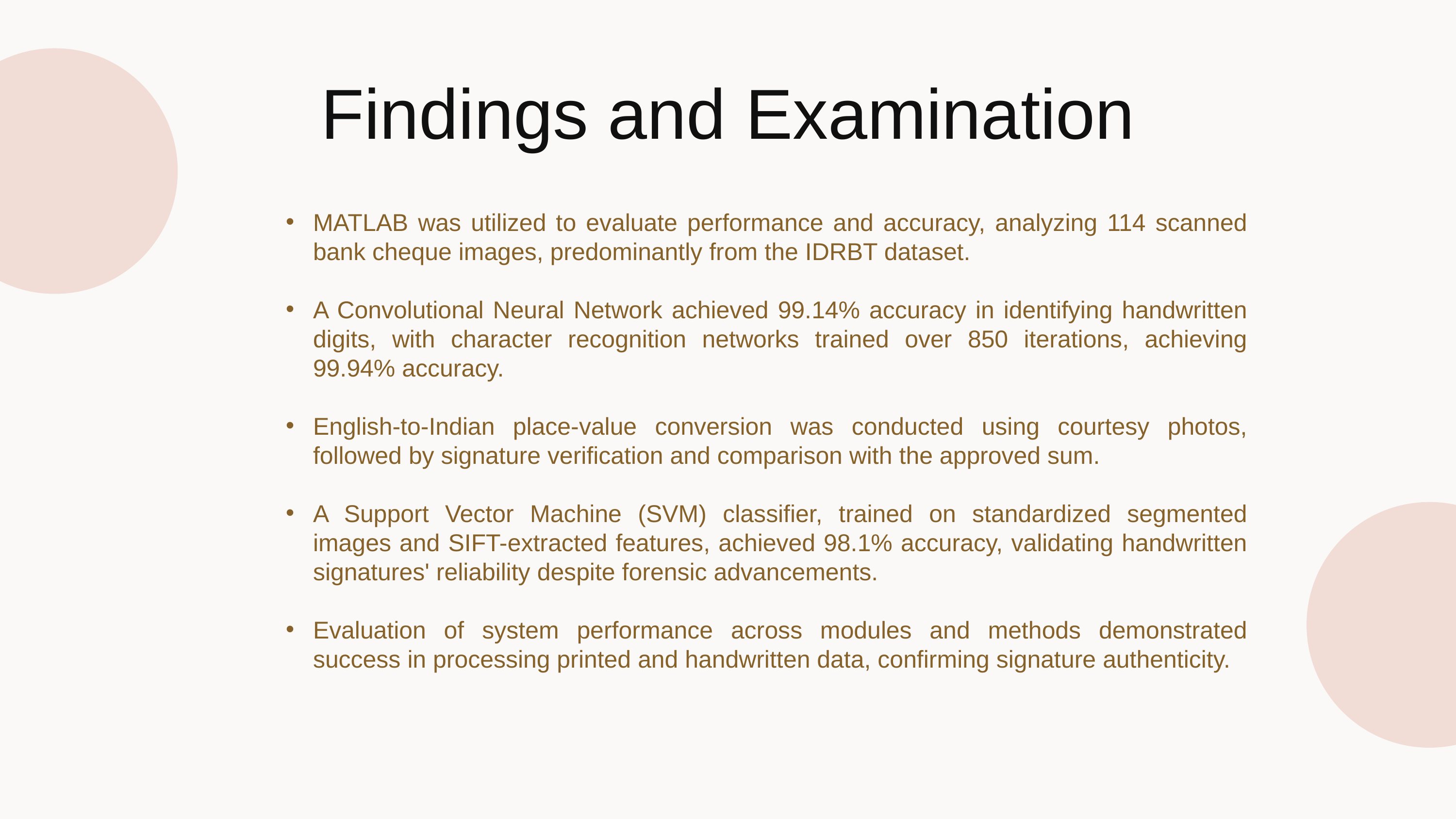

Findings and Examination
MATLAB was utilized to evaluate performance and accuracy, analyzing 114 scanned bank cheque images, predominantly from the IDRBT dataset.

A Convolutional Neural Network achieved 99.14% accuracy in identifying handwritten digits, with character recognition networks trained over 850 iterations, achieving 99.94% accuracy.

English-to-Indian place-value conversion was conducted using courtesy photos, followed by signature verification and comparison with the approved sum.

A Support Vector Machine (SVM) classifier, trained on standardized segmented images and SIFT-extracted features, achieved 98.1% accuracy, validating handwritten signatures' reliability despite forensic advancements.

Evaluation of system performance across modules and methods demonstrated success in processing printed and handwritten data, confirming signature authenticity.